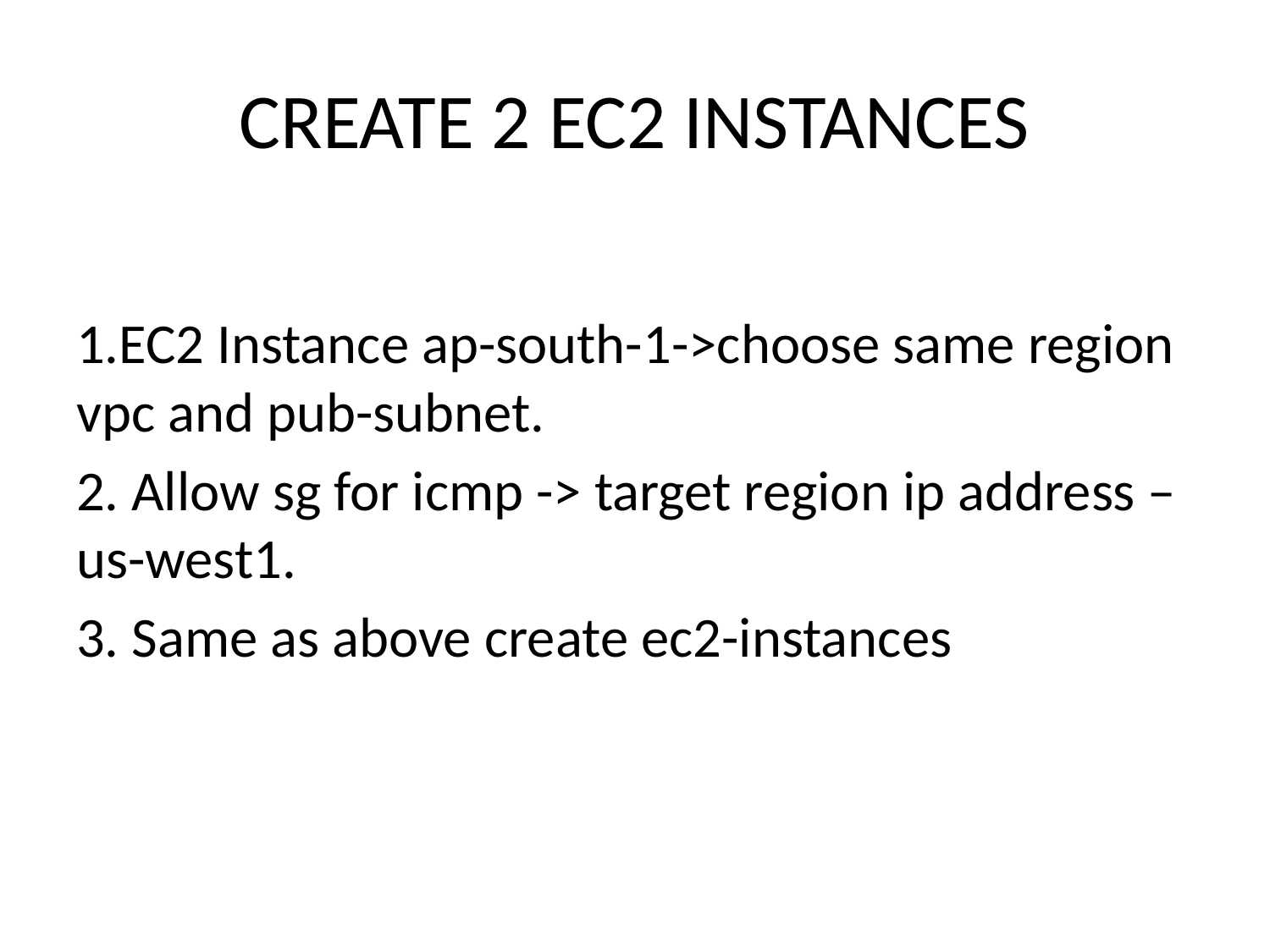

# CREATE 2 EC2 INSTANCES

1.EC2 Instance ap-south-1->choose same region vpc and pub-subnet.
2. Allow sg for icmp -> target region ip address – us-west1.
3. Same as above create ec2-instances